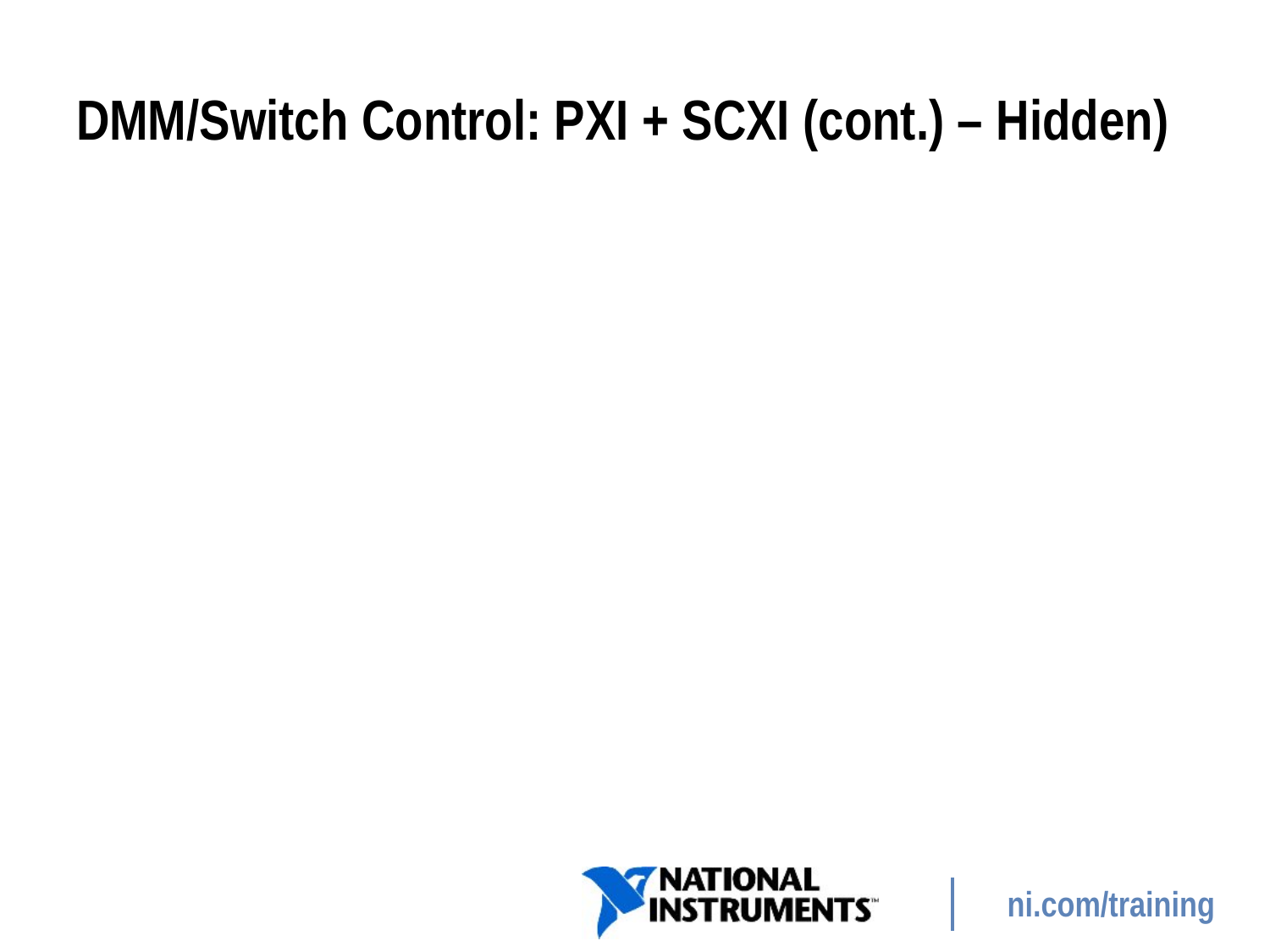

# DMM/Switch Control: PXI + SCXI (cont.) – Hidden)